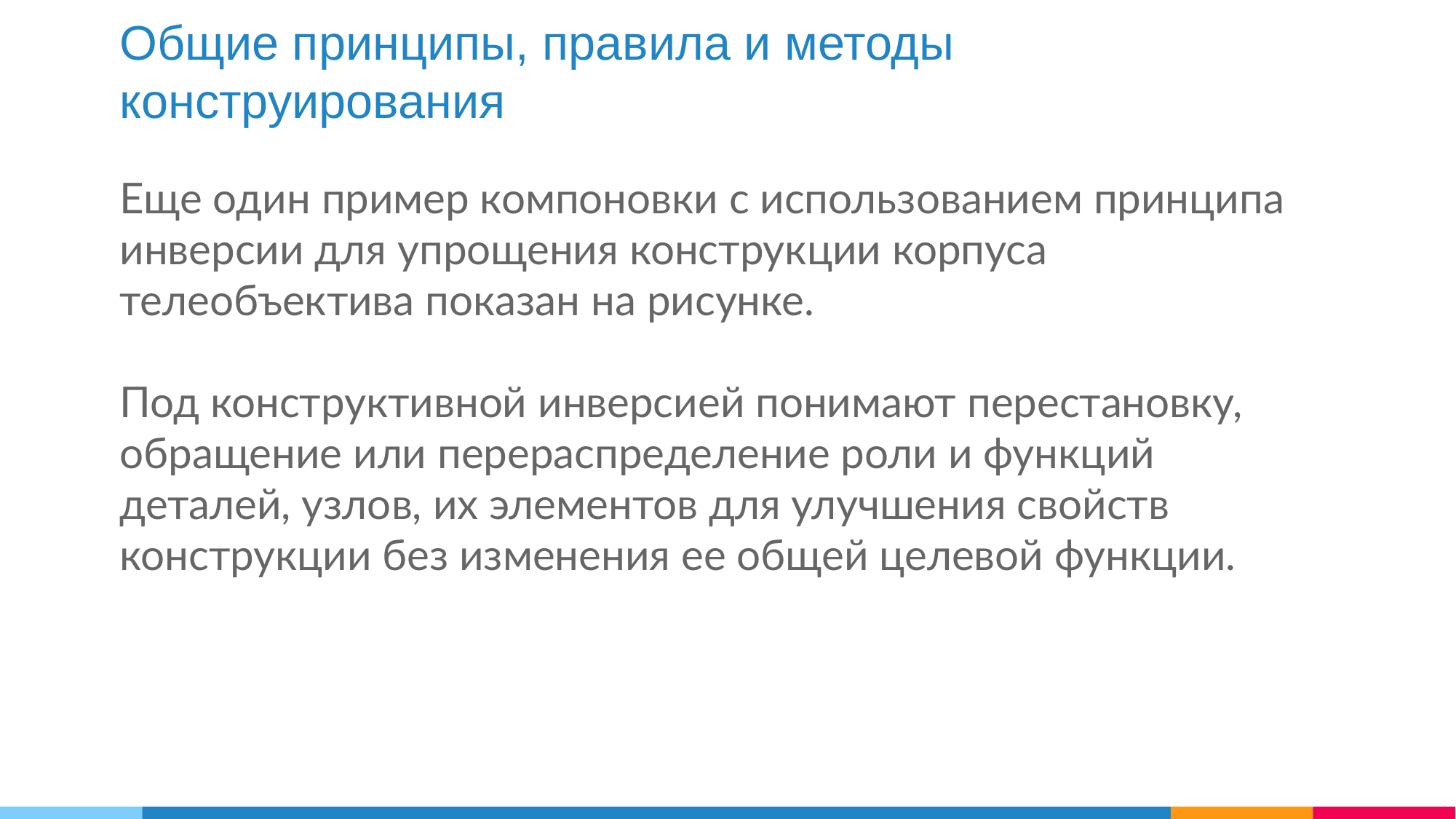

Общие принципы, правила и методы конструирования

Еще один пример компоновки с использованием принципа инверсии для упрощения конструкции корпуса телеобъектива показан на рисунке.

Под конструктивной инверсией понимают перестановку, обращение или перераспределение роли и функций деталей, узлов, их элементов для улучшения свойств конструкции без изменения ее общей целевой функции.